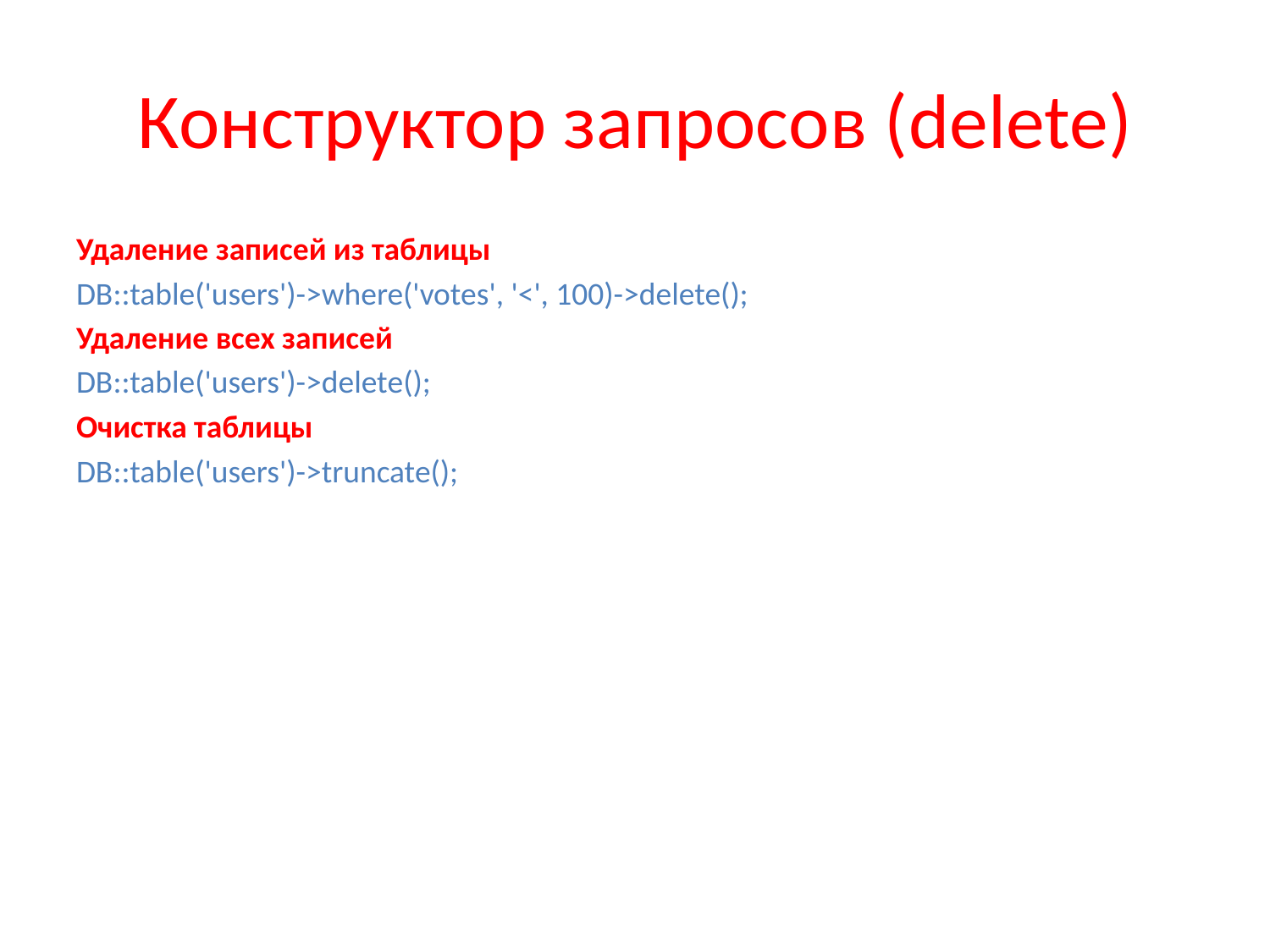

# Конструктор запросов (delete)
Удаление записей из таблицы
DB::table('users')->where('votes', '<', 100)->delete();
Удаление всех записей
DB::table('users')->delete();
Очистка таблицы
DB::table('users')->truncate();